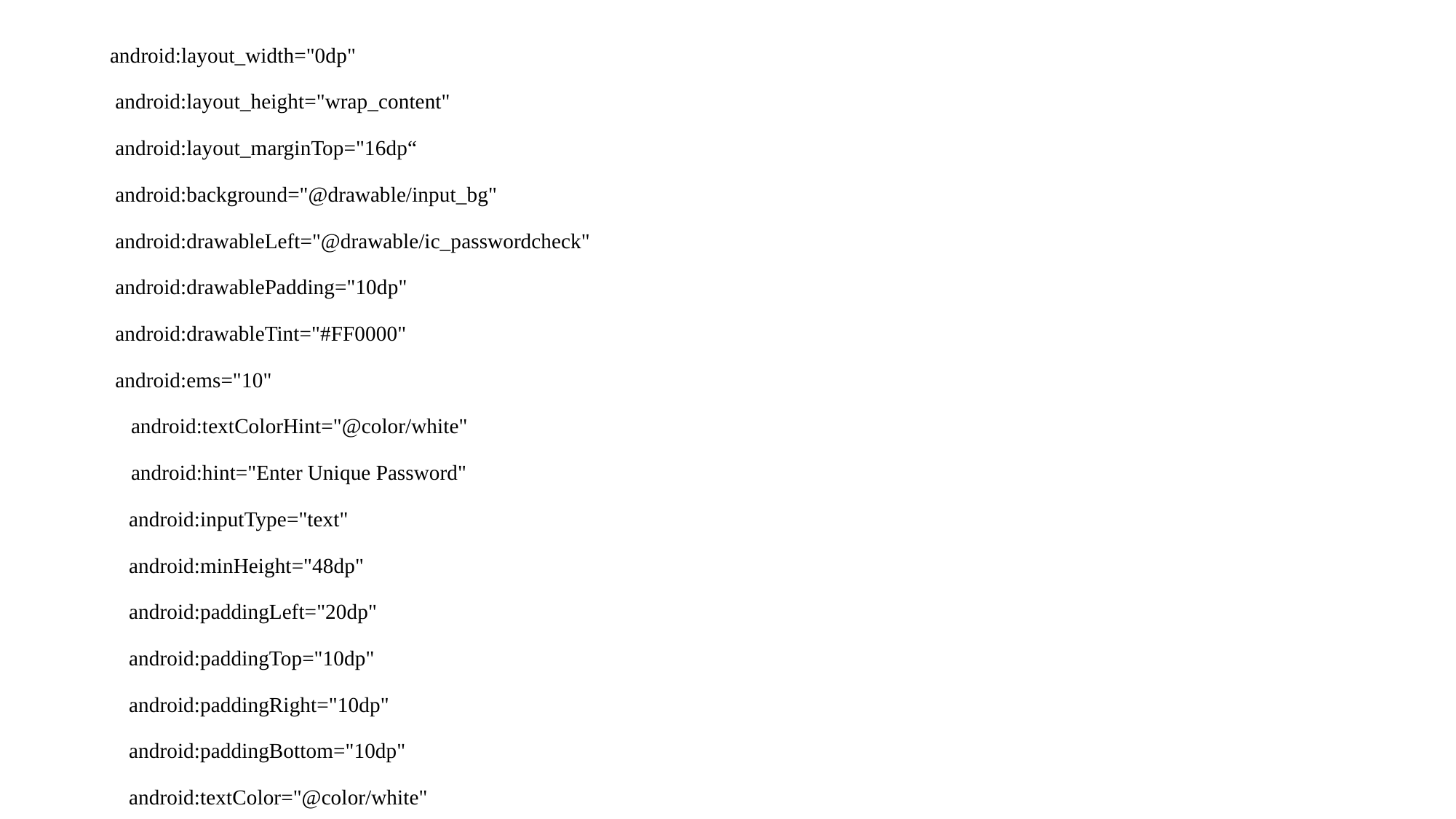

android:layout_width="0dp"
        android:layout_height="wrap_content"
        android:layout_marginTop="16dp“
        android:background="@drawable/input_bg"
        android:drawableLeft="@drawable/ic_passwordcheck"
        android:drawablePadding="10dp"
        android:drawableTint="#FF0000"
        android:ems="10"
           android:textColorHint="@color/white"
           android:hint="Enter Unique Password"
        android:inputType="text"
        android:minHeight="48dp"
        android:paddingLeft="20dp"
        android:paddingTop="10dp"
        android:paddingRight="10dp"
        android:paddingBottom="10dp"
        android:textColor="@color/white"